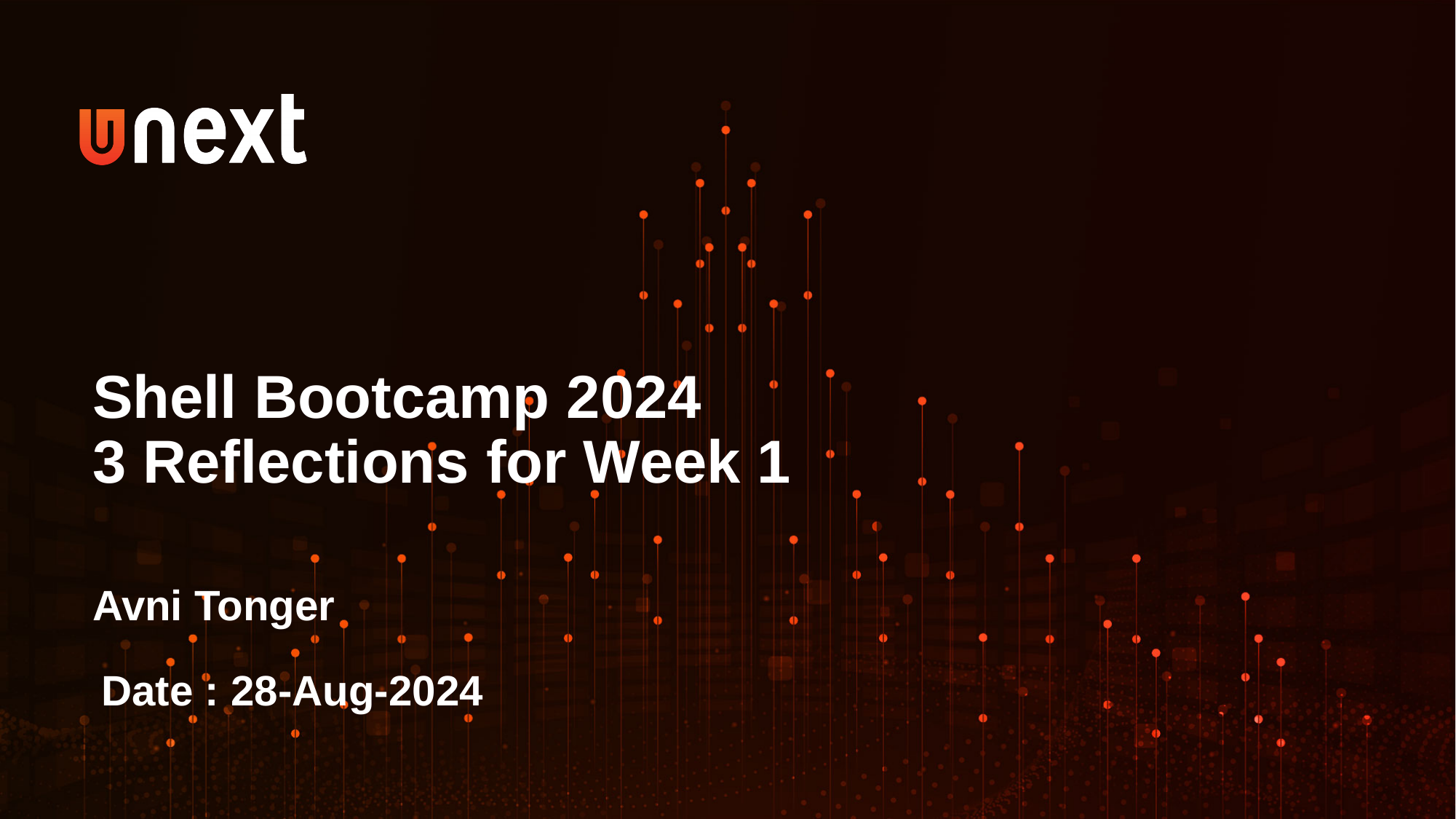

Shell Bootcamp 2024
3 Reflections for Week 1
Avni Tonger
Date : 28-Aug-2024